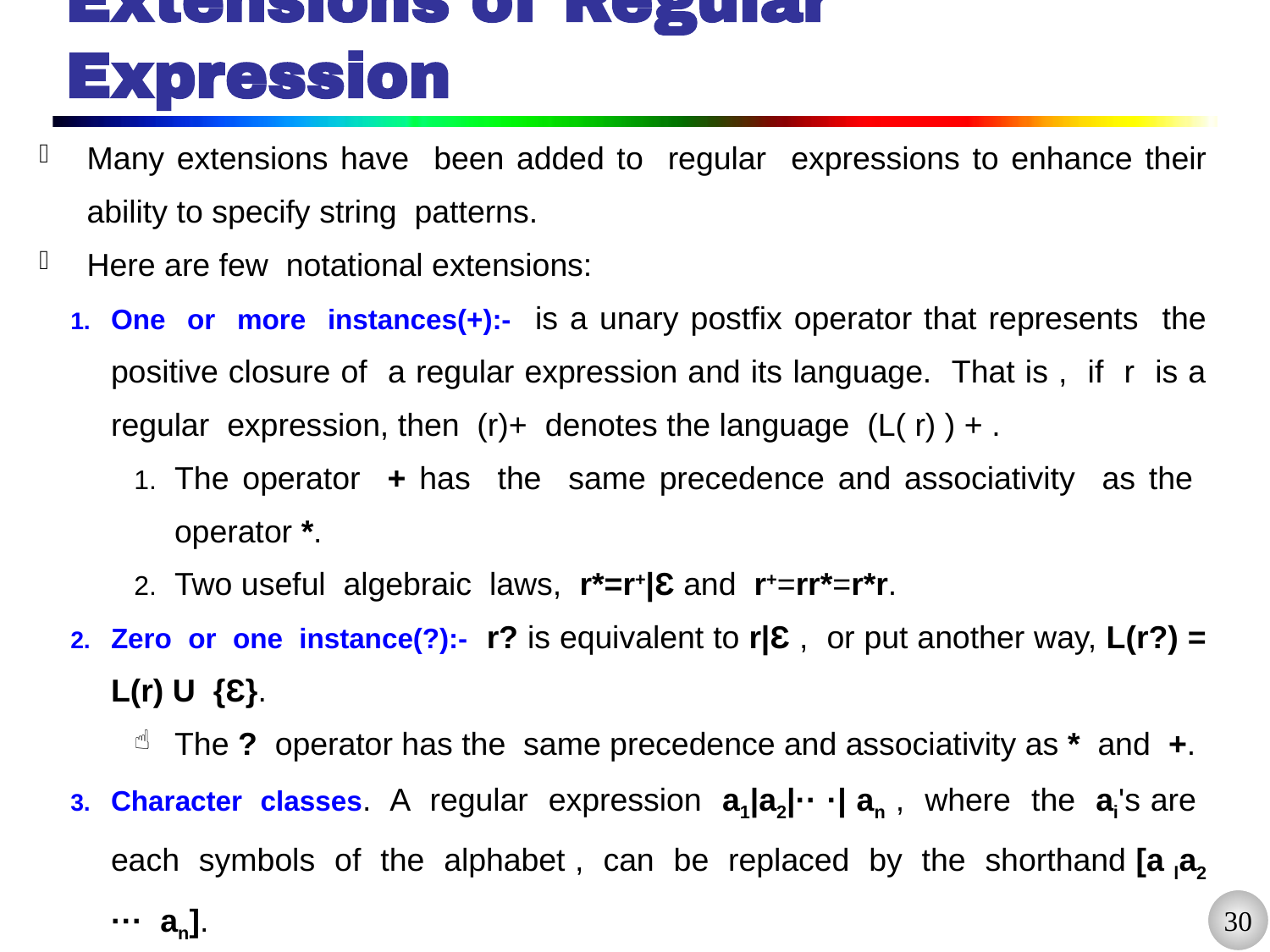

# Extensions of Regular Expression
Many extensions have  been added to  regular  expressions to enhance their ability to specify string  patterns.
Here are few  notational extensions:
One  or  more  instances(+):-  is a unary postfix operator that represents  the positive closure of  a regular expression and its language.  That is ,  if  r  is a regular  expression, then  (r)+  denotes the language  (L( r) ) + .
The operator  + has  the  same precedence and associativity  as the  operator *.
Two useful  algebraic  laws,  r*=r+|Ɛ and  r+=rr*=r*r.
Zero  or  one  instance(?):-  r? is equivalent to r|Ɛ ,  or put another way, L(r?) = L(r) U  {Ɛ}.
The ?  operator has the  same precedence and associativity as *  and  +.
Character  classes.  A  regular  expression  a1|a2|·· ·| an ,  where  the  ai's are  each  symbols  of  the  alphabet ,  can  be  replaced  by  the  shorthand [a la2 ···  an].
Example:
[abc]  is  shorthand for a| b | c,  and
[a- z]  is  shorthand  for a |b |c |··· |z.